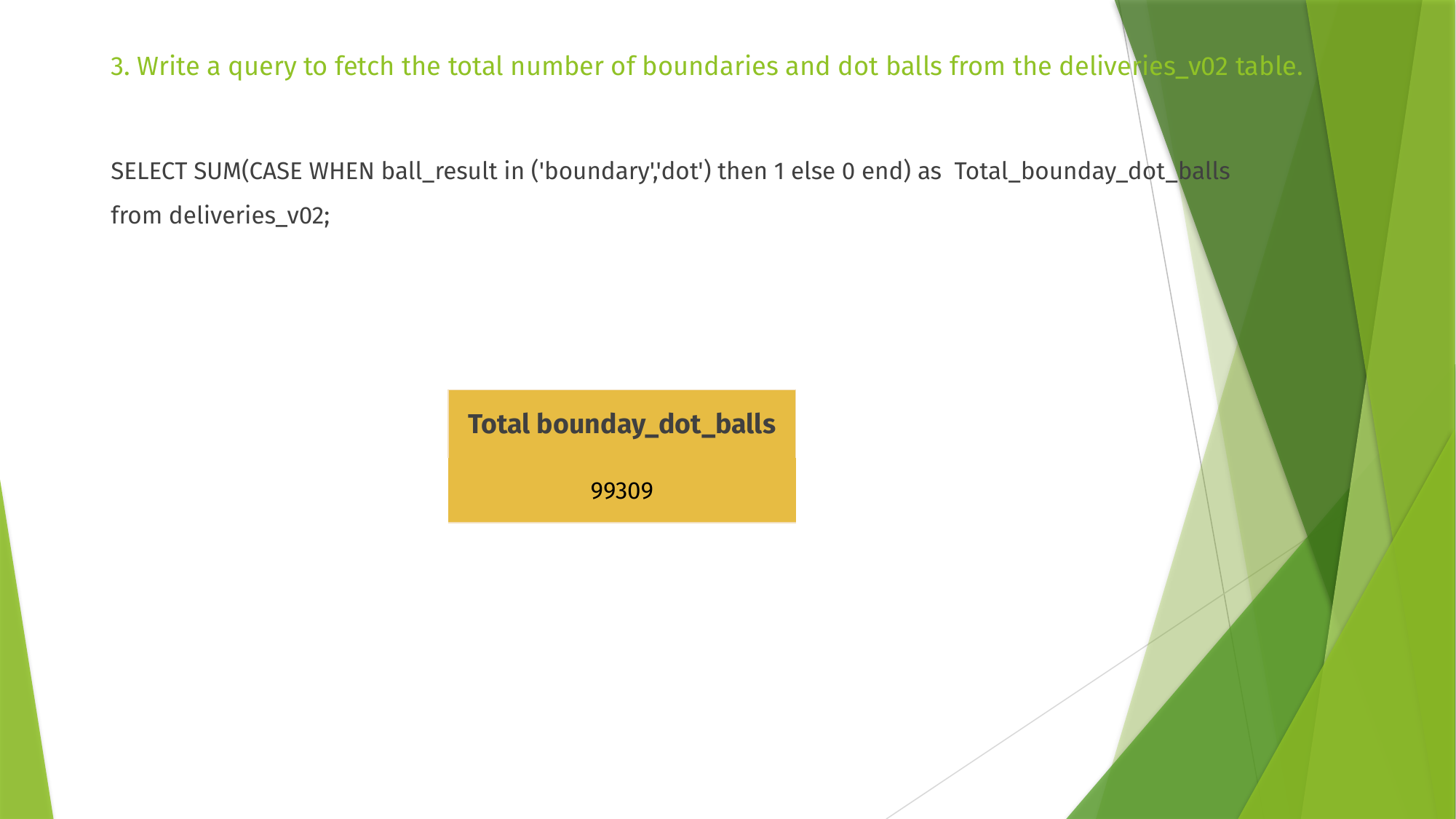

# 3. Write a query to fetch the total number of boundaries and dot balls from the deliveries_v02 table.
SELECT SUM(CASE WHEN ball_result in ('boundary','dot') then 1 else 0 end) as  Total_bounday_dot_balls
from deliveries_v02;

| Total bounday\_dot\_balls |
| --- |
| 99309 |